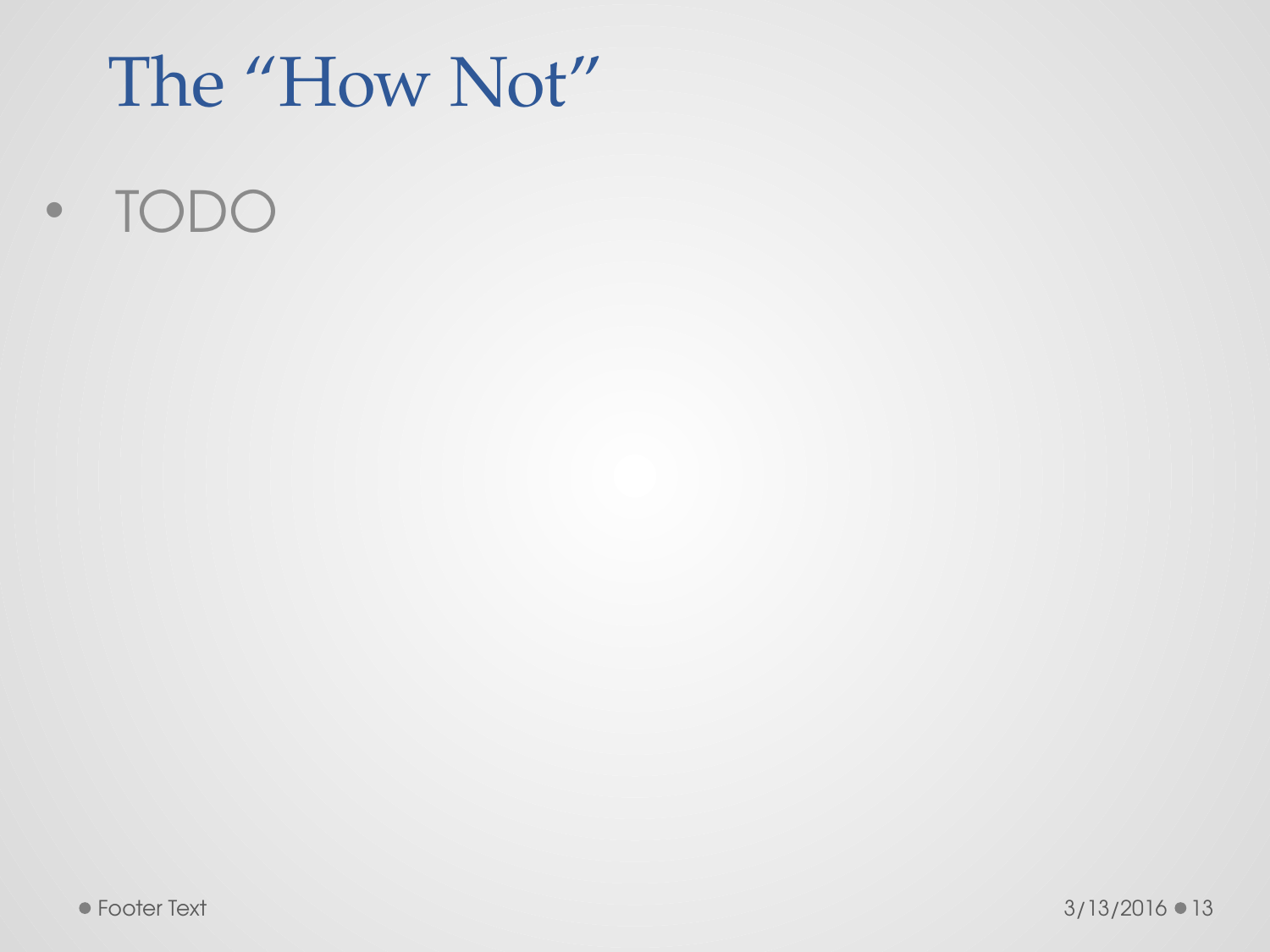

# The “How Not”
TODO
Footer Text
3/13/2016
13